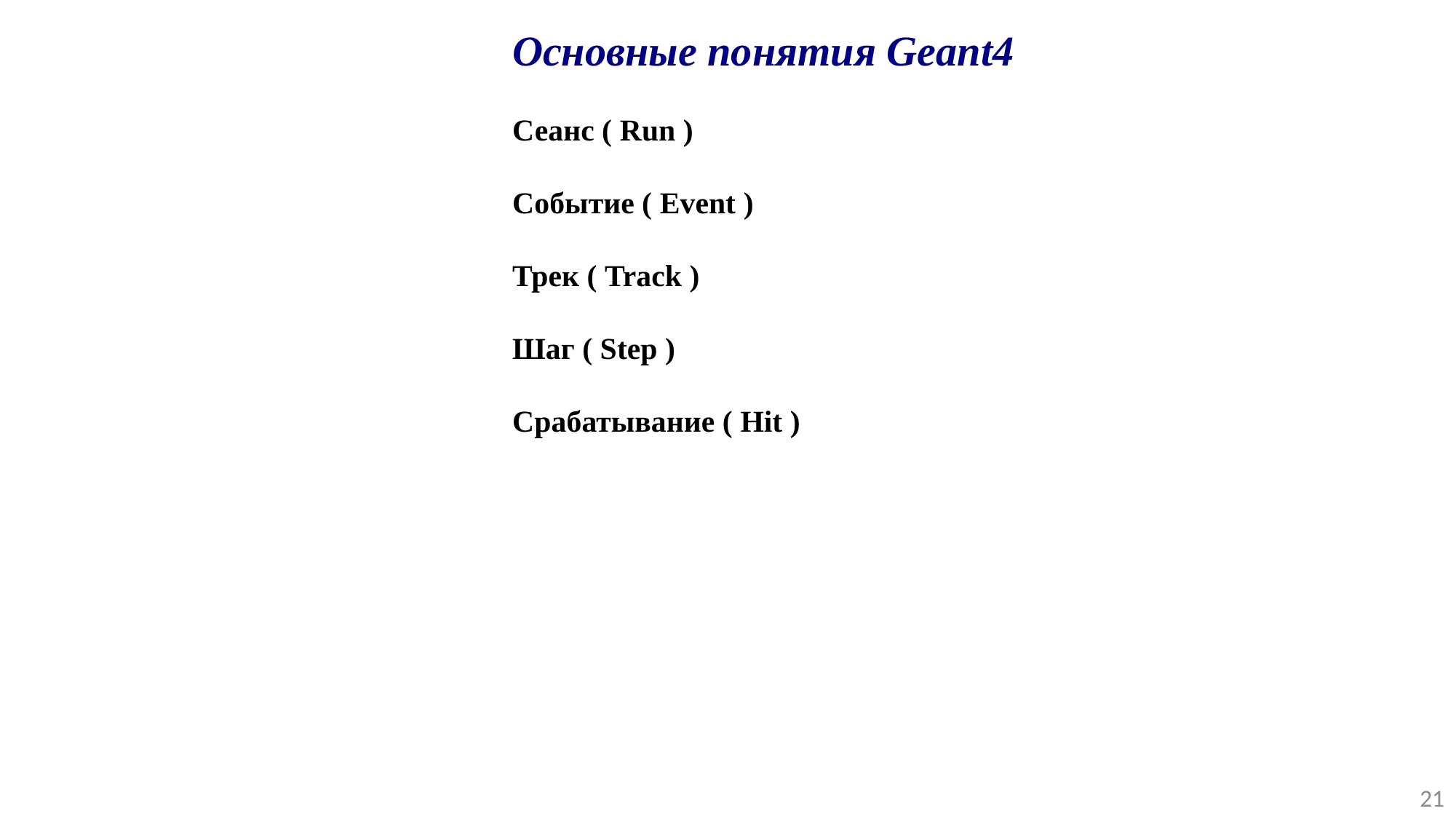

Основные понятия Geant4

Сеанс ( Run )

Событие ( Event )

Трек ( Track )

Шаг ( Step )

Срабатывание ( Hit )
21